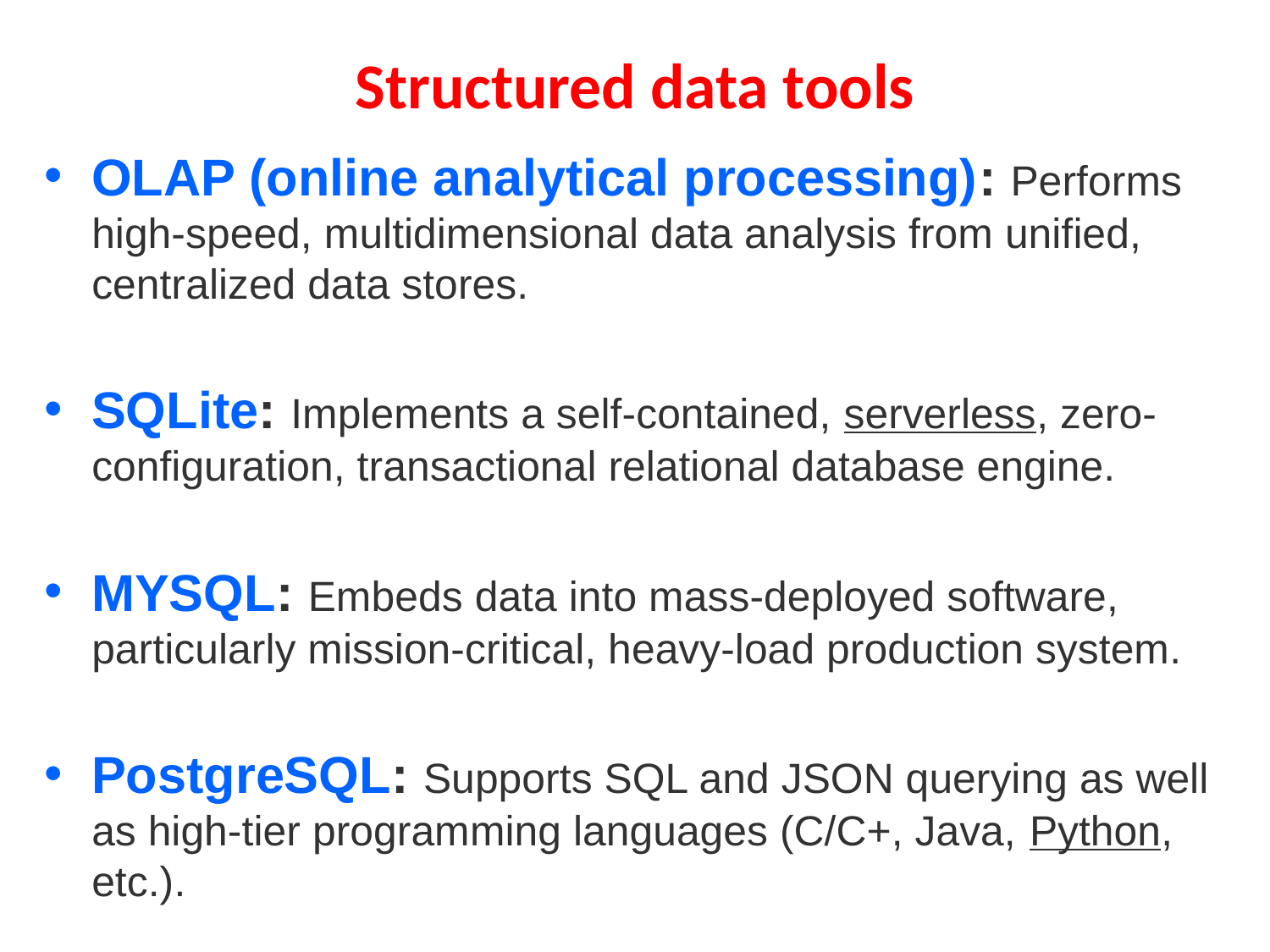

# Structured data tools
OLAP (online analytical processing): Performs high-speed, multidimensional data analysis from unified, centralized data stores.

SQLite: Implements a self-contained, serverless, zero-configuration, transactional relational database engine.

MYSQL: Embeds data into mass-deployed software, particularly mission-critical, heavy-load production system.

PostgreSQL: Supports SQL and JSON querying as well as high-tier programming languages (C/C+, Java, Python, etc.).